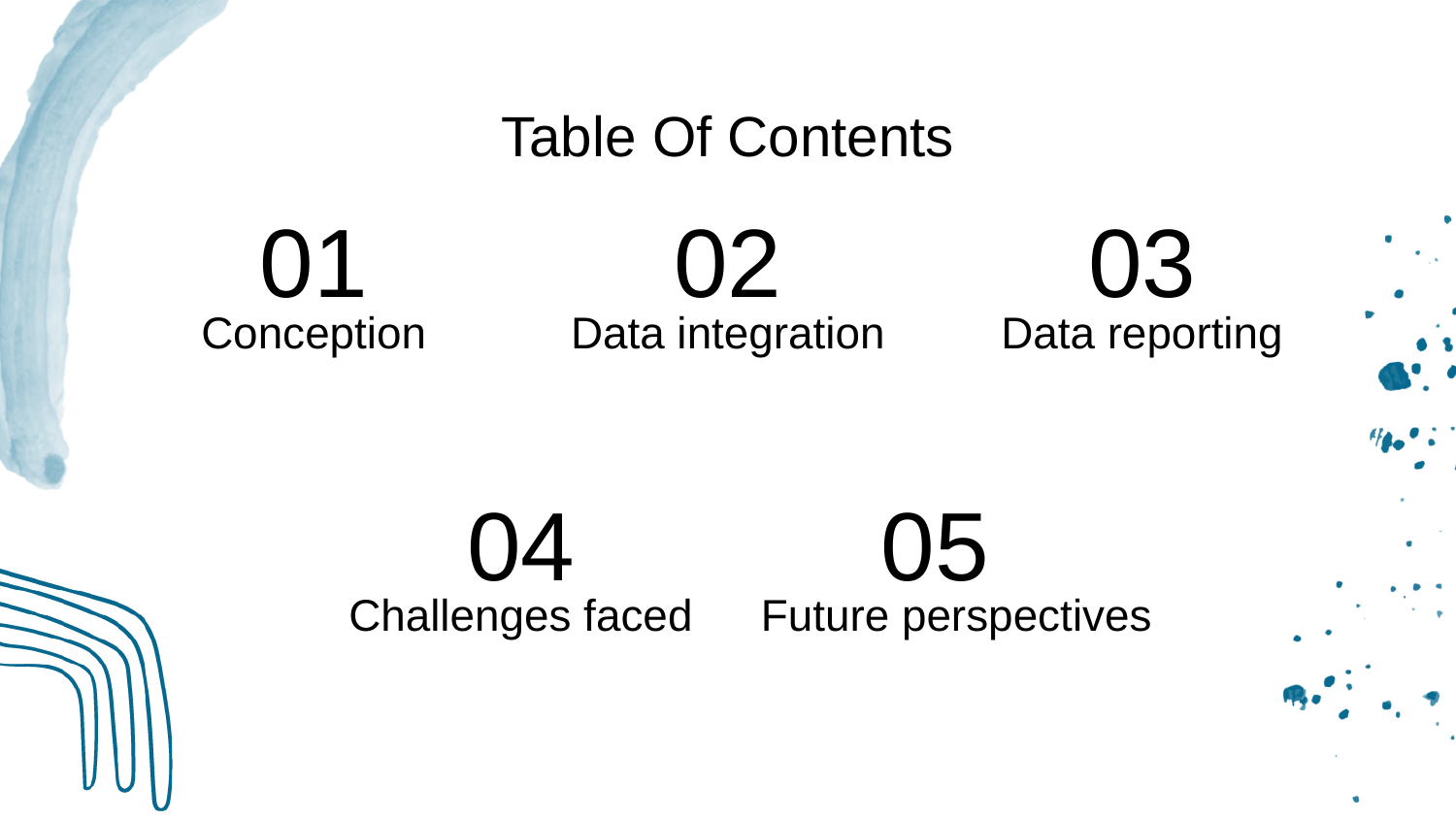

# Table Of Contents
01
02
03
Conception
Data integration
Data reporting
04
05
Challenges faced
Future perspectives